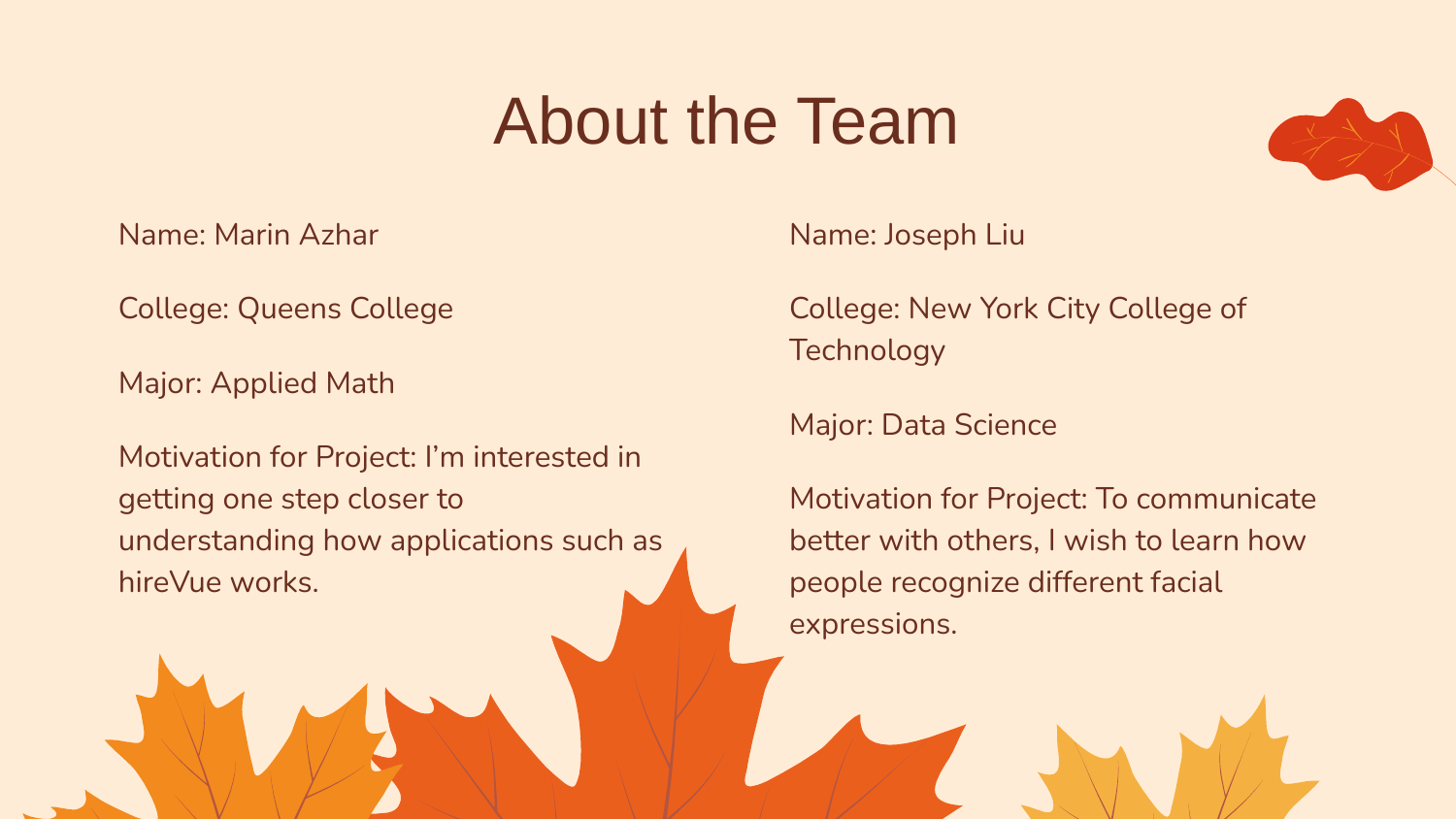

# About the Team
Name: Marin Azhar
College: Queens College
Major: Applied Math
Motivation for Project: I’m interested in getting one step closer to understanding how applications such as hireVue works.

Name: Joseph Liu
College: New York City College of Technology
Major: Data Science
Motivation for Project: To communicate better with others, I wish to learn how people recognize different facial expressions.